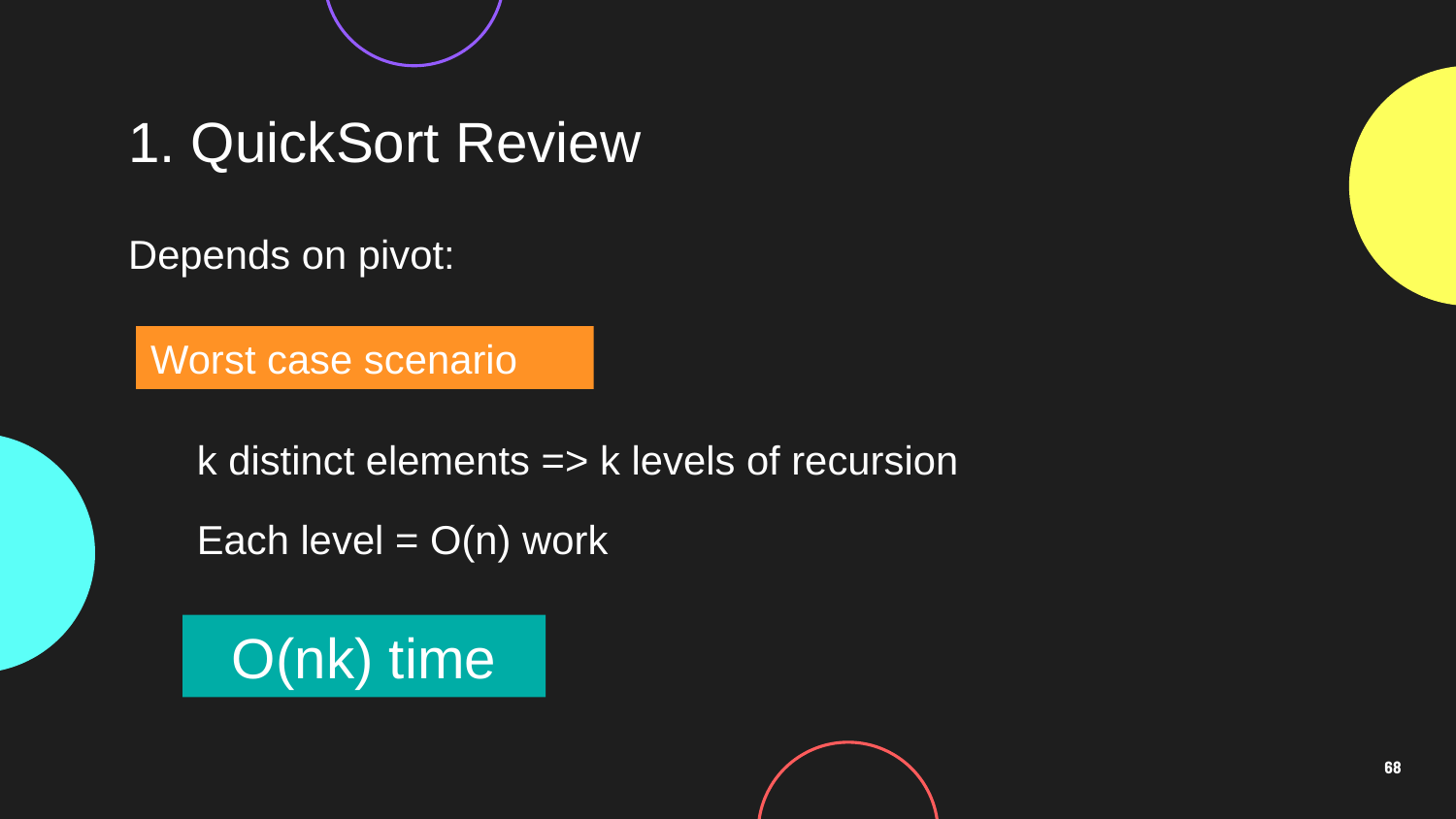

# 1. QuickSort Review
Depends on pivot:
Worst case scenario
k distinct elements => k levels of recursion
Each level = O(n) work
O(nk) time
68